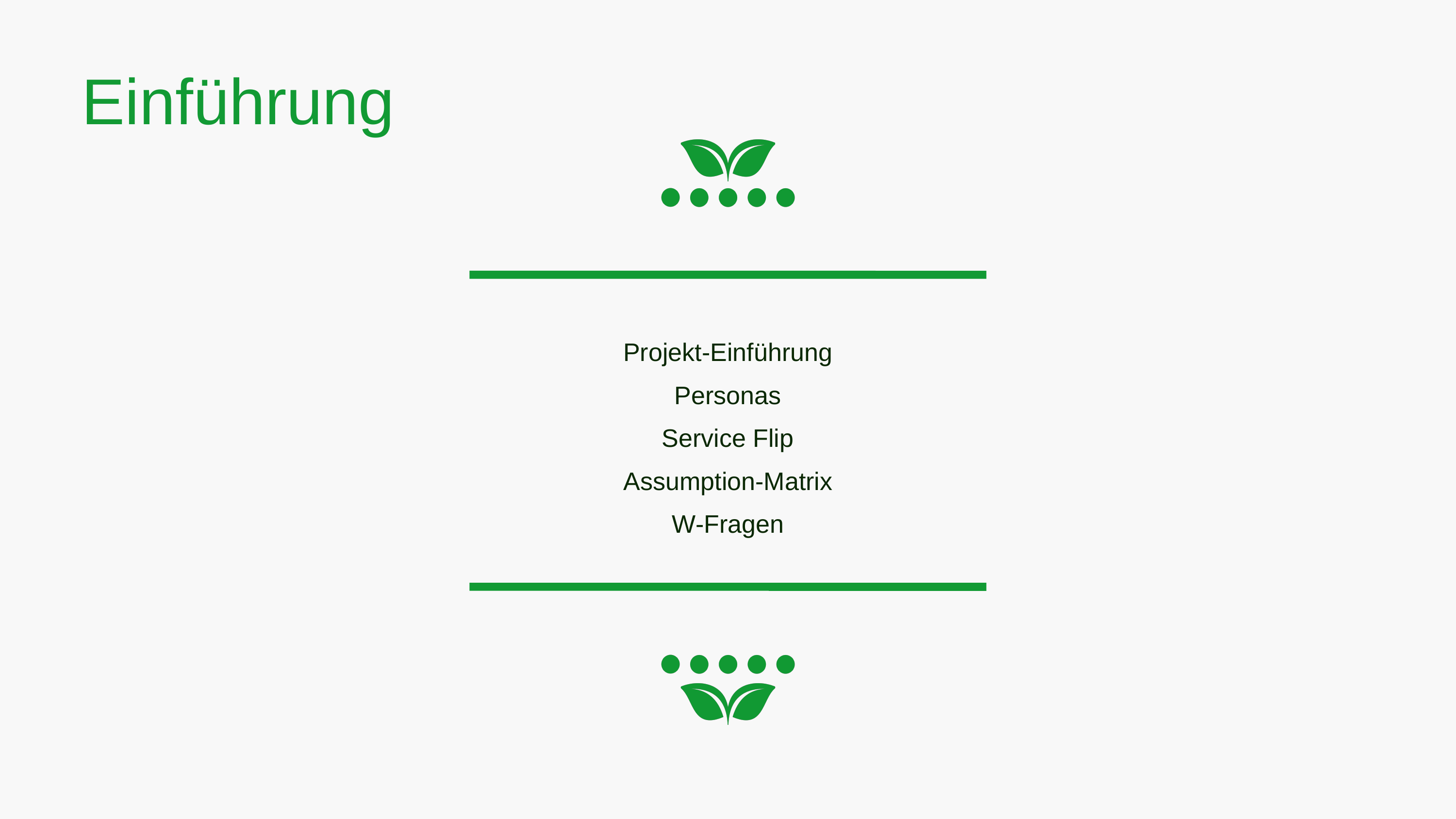

Einführung

Projekt-Einführung
Personas
Service Flip
Assumption-Matrix
W-Fragen